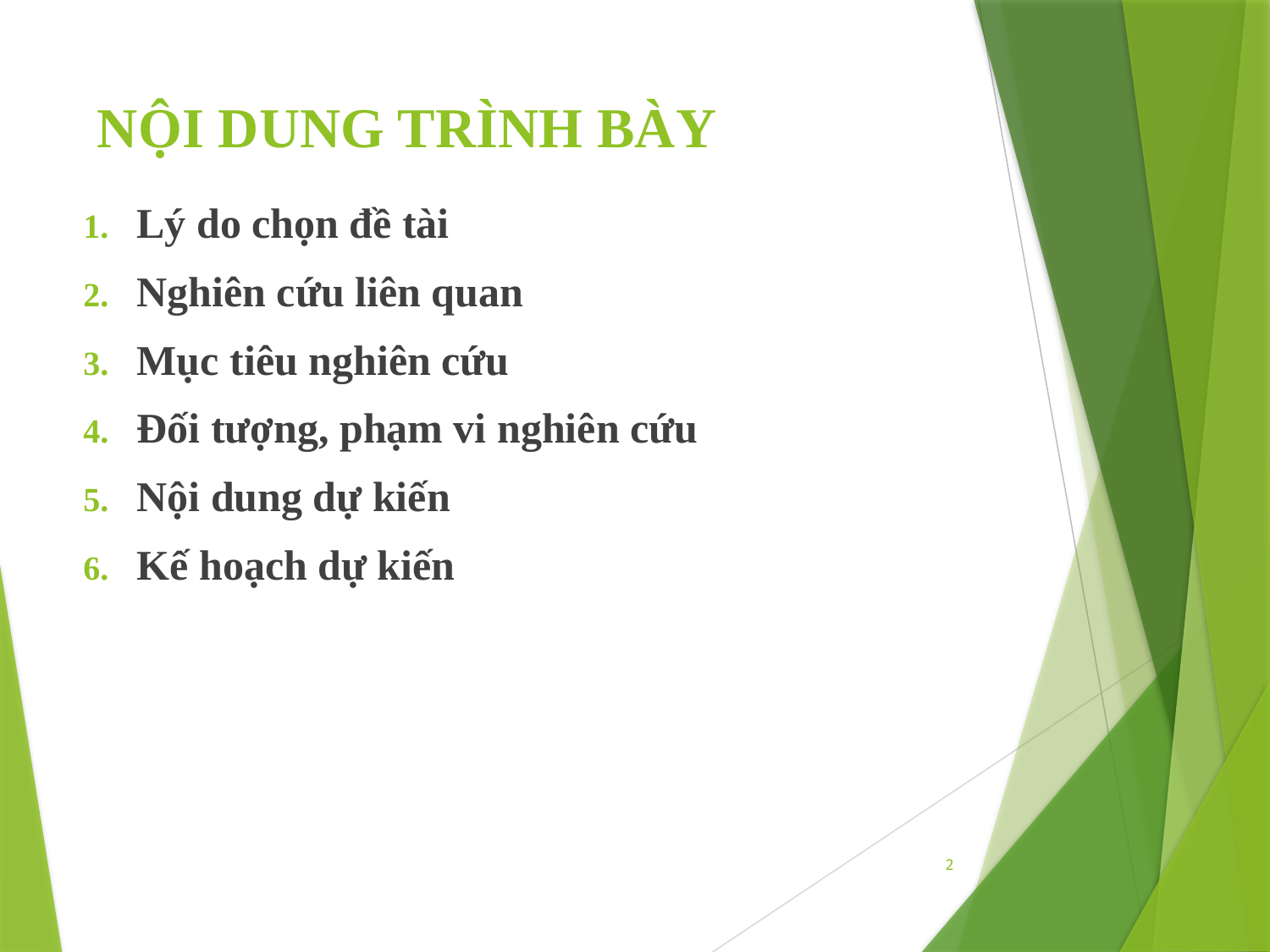

# NỘI DUNG TRÌNH BÀY
Lý do chọn đề tài
Nghiên cứu liên quan
Mục tiêu nghiên cứu
Đối tượng, phạm vi nghiên cứu
Nội dung dự kiến
Kế hoạch dự kiến
2